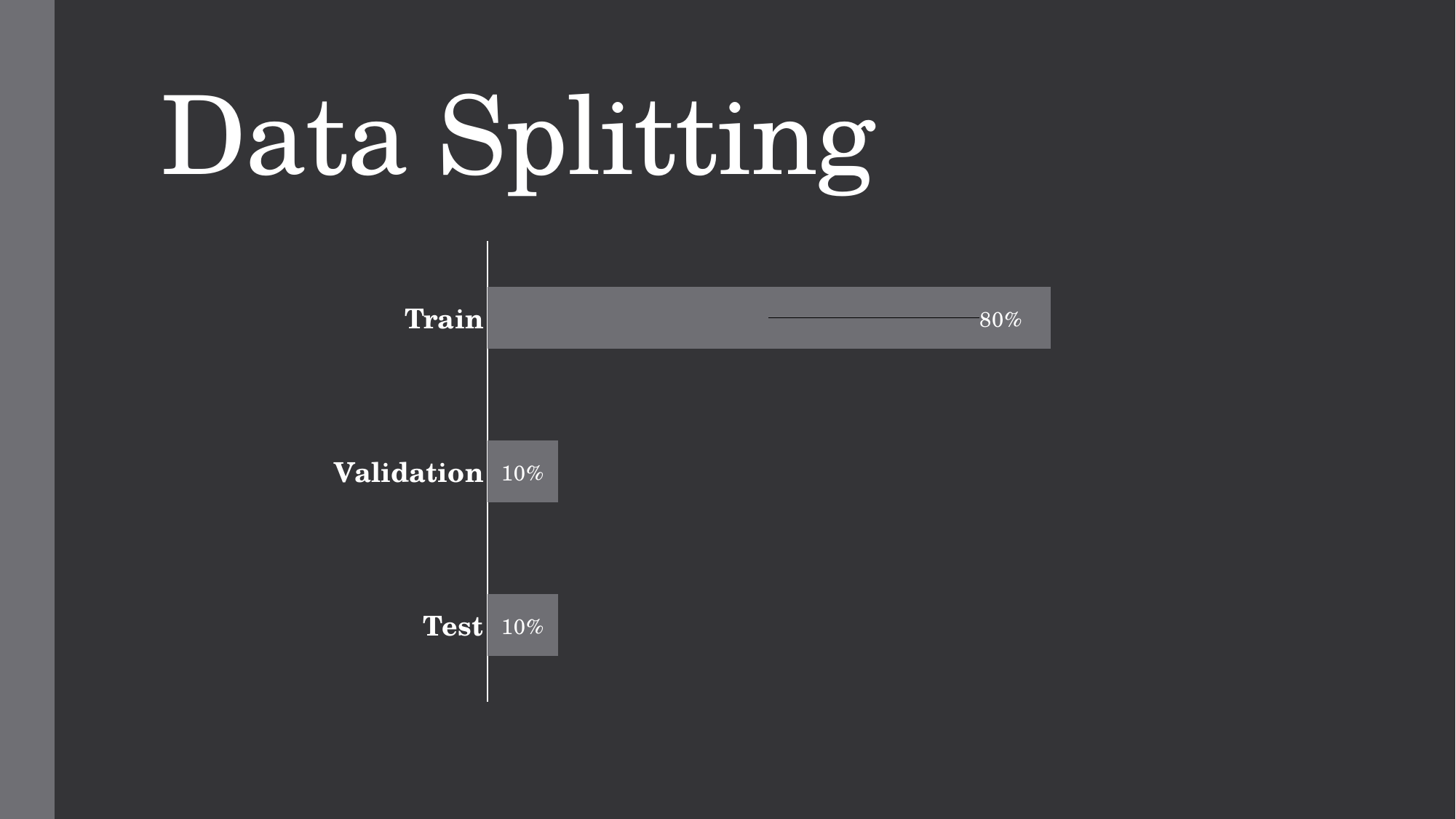

Data Splitting

### Chart

| Category | Split % |
|---|---|
| Test | 10.0 |
| Validation | 10.0 |
| Train | 80.0 |